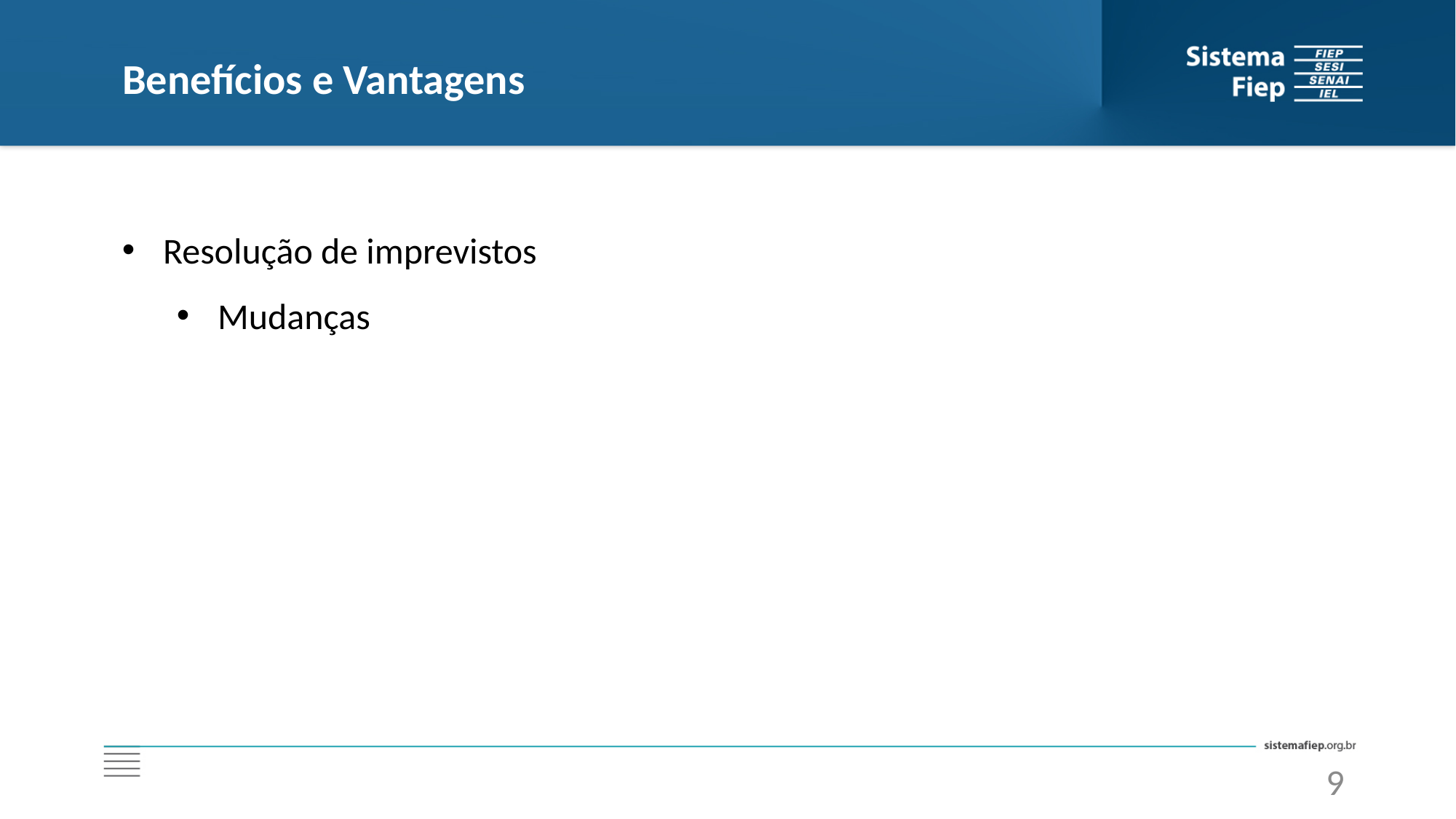

Benefícios e Vantagens

Resolução de imprevistos
Mudanças

9